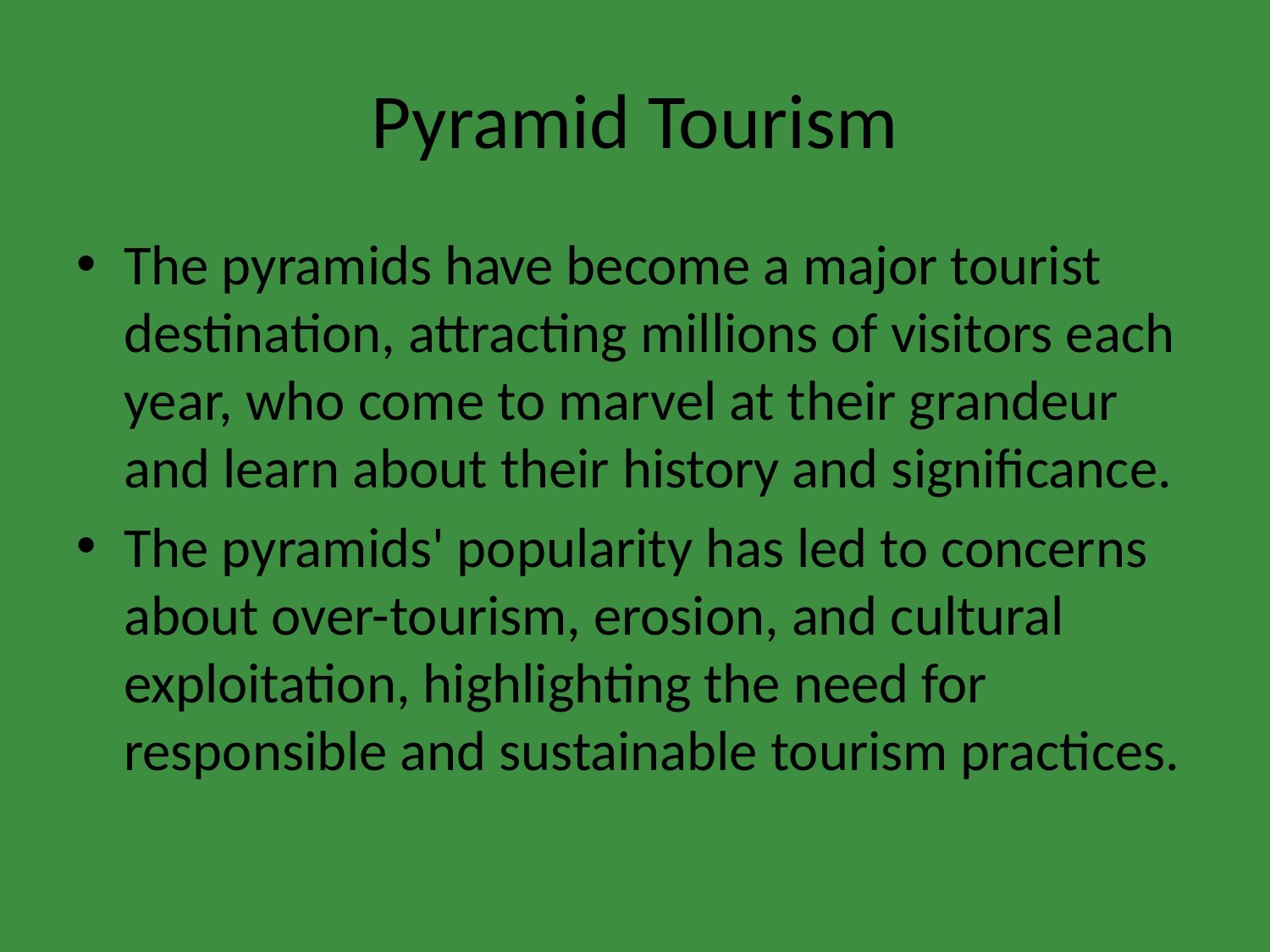

# Pyramid Tourism
The pyramids have become a major tourist destination, attracting millions of visitors each year, who come to marvel at their grandeur and learn about their history and significance.
The pyramids' popularity has led to concerns about over-tourism, erosion, and cultural exploitation, highlighting the need for responsible and sustainable tourism practices.